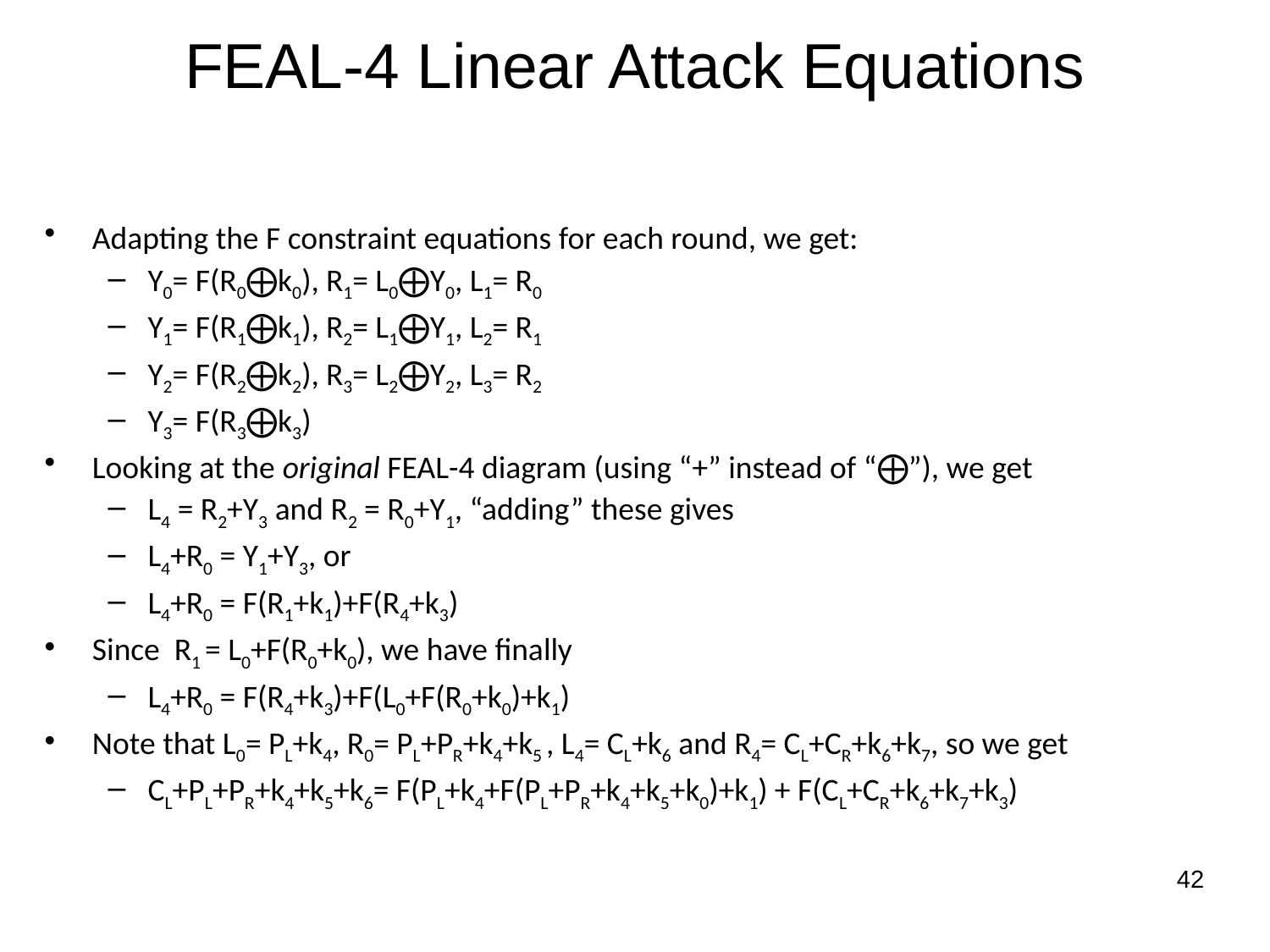

# FEAL-4 Linear Attack Equations
Adapting the F constraint equations for each round, we get:
Y0= F(R0⨁k0), R1= L0⨁Y0, L1= R0
Y1= F(R1⨁k1), R2= L1⨁Y1, L2= R1
Y2= F(R2⨁k2), R3= L2⨁Y2, L3= R2
Y3= F(R3⨁k3)
Looking at the original FEAL-4 diagram (using “+” instead of “⨁”), we get
L4 = R2+Y3 and R2 = R0+Y1, “adding” these gives
L4+R0 = Y1+Y3, or
L4+R0 = F(R1+k1)+F(R4+k3)
Since  R1 = L0+F(R0+k0), we have finally
L4+R0 = F(R4+k3)+F(L0+F(R0+k0)+k1)
Note that L0= PL+k4, R0= PL+PR+k4+k5 , L4= CL+k6 and R4= CL+CR+k6+k7, so we get
CL+PL+PR+k4+k5+k6= F(PL+k4+F(PL+PR+k4+k5+k0)+k1) + F(CL+CR+k6+k7+k3)

42